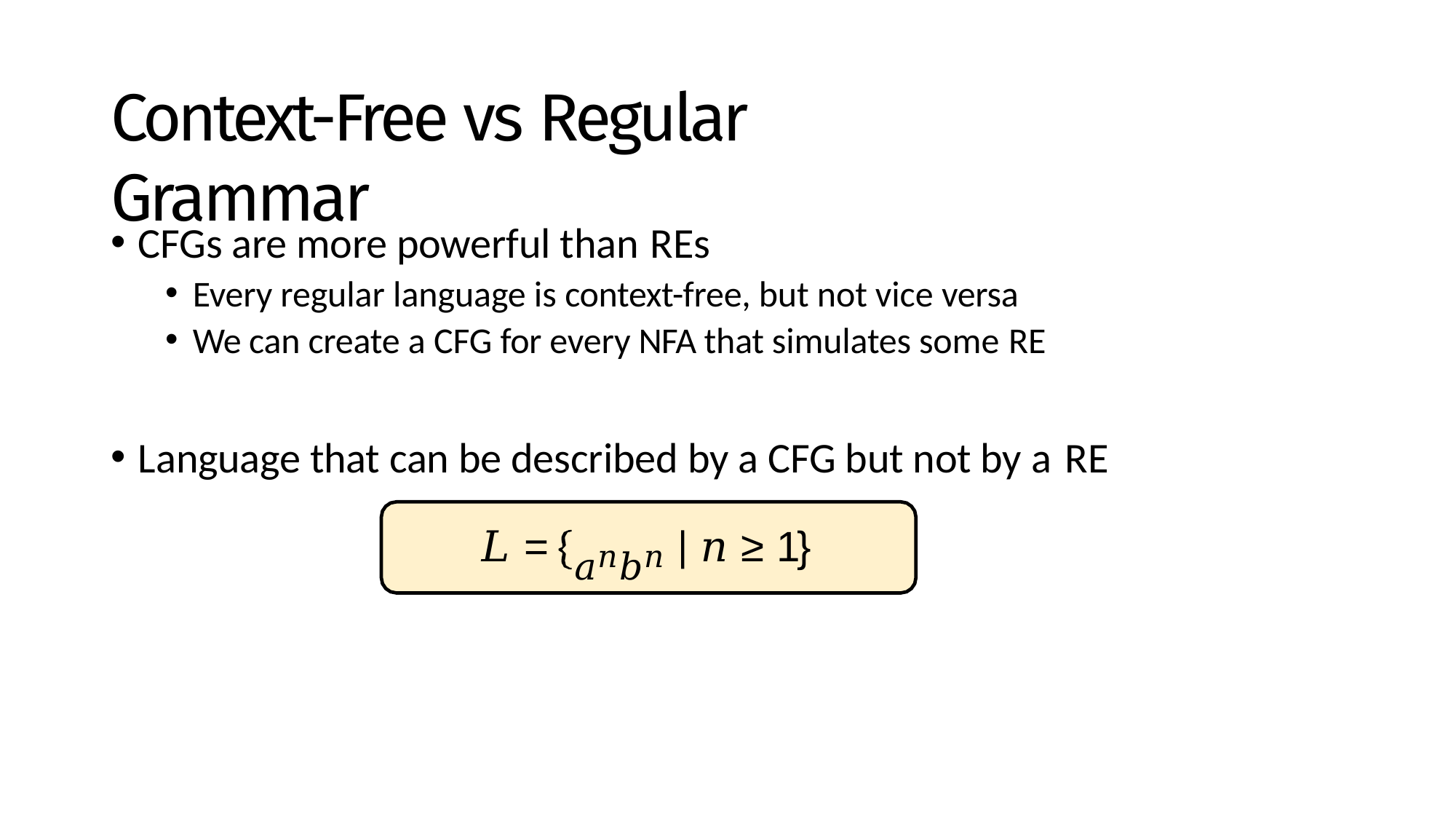

# Context-Free vs Regular Grammar
CFGs are more powerful than REs
Every regular language is context-free, but not vice versa
We can create a CFG for every NFA that simulates some RE

Language that can be described by a CFG but not by a RE

𝑎𝑛𝑏𝑛
𝐿 =	𝑛 ≥ 1}